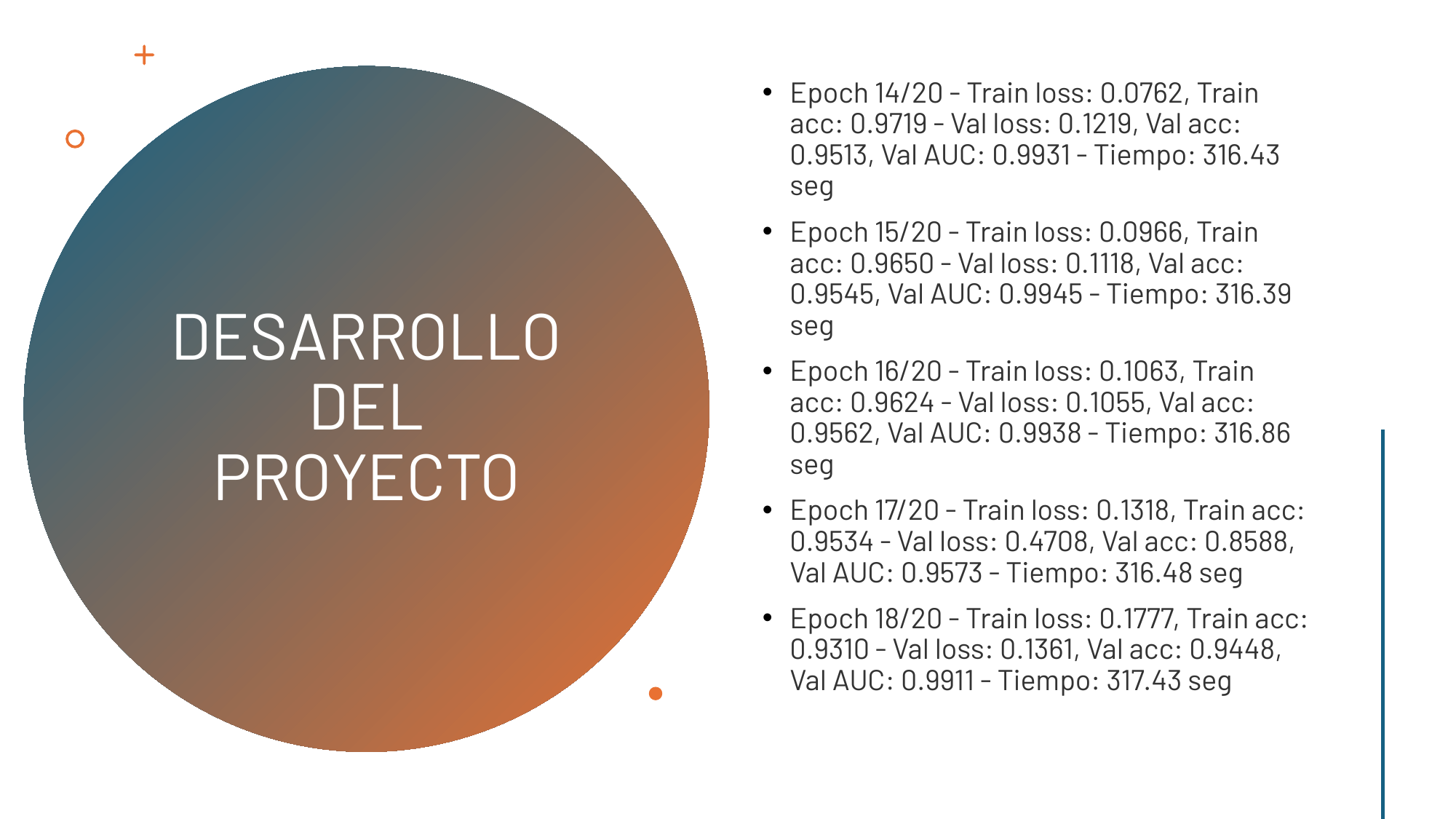

Epoch 14/20 - Train loss: 0.0762, Train acc: 0.9719 - Val loss: 0.1219, Val acc: 0.9513, Val AUC: 0.9931 - Tiempo: 316.43 seg
Epoch 15/20 - Train loss: 0.0966, Train acc: 0.9650 - Val loss: 0.1118, Val acc: 0.9545, Val AUC: 0.9945 - Tiempo: 316.39 seg
Epoch 16/20 - Train loss: 0.1063, Train acc: 0.9624 - Val loss: 0.1055, Val acc: 0.9562, Val AUC: 0.9938 - Tiempo: 316.86 seg
Epoch 17/20 - Train loss: 0.1318, Train acc: 0.9534 - Val loss: 0.4708, Val acc: 0.8588, Val AUC: 0.9573 - Tiempo: 316.48 seg
Epoch 18/20 - Train loss: 0.1777, Train acc: 0.9310 - Val loss: 0.1361, Val acc: 0.9448, Val AUC: 0.9911 - Tiempo: 317.43 seg

# DESARROLLO DEL PROYECTO